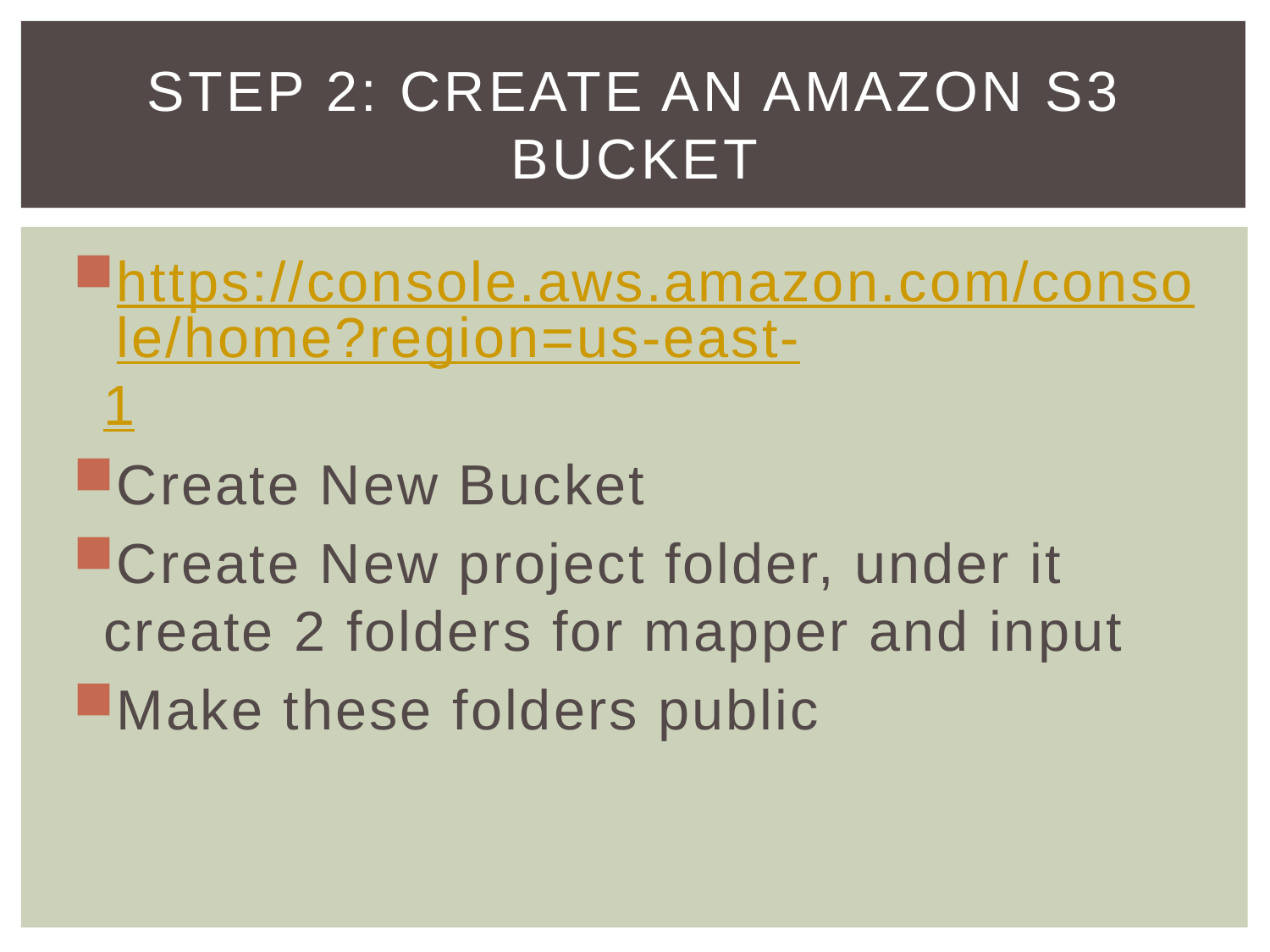

# Step 2: Create an Amazon S3 Bucket
https://console.aws.amazon.com/console/home?region=us-east-1
Create New Bucket
Create New project folder, under it create 2 folders for mapper and input
Make these folders public